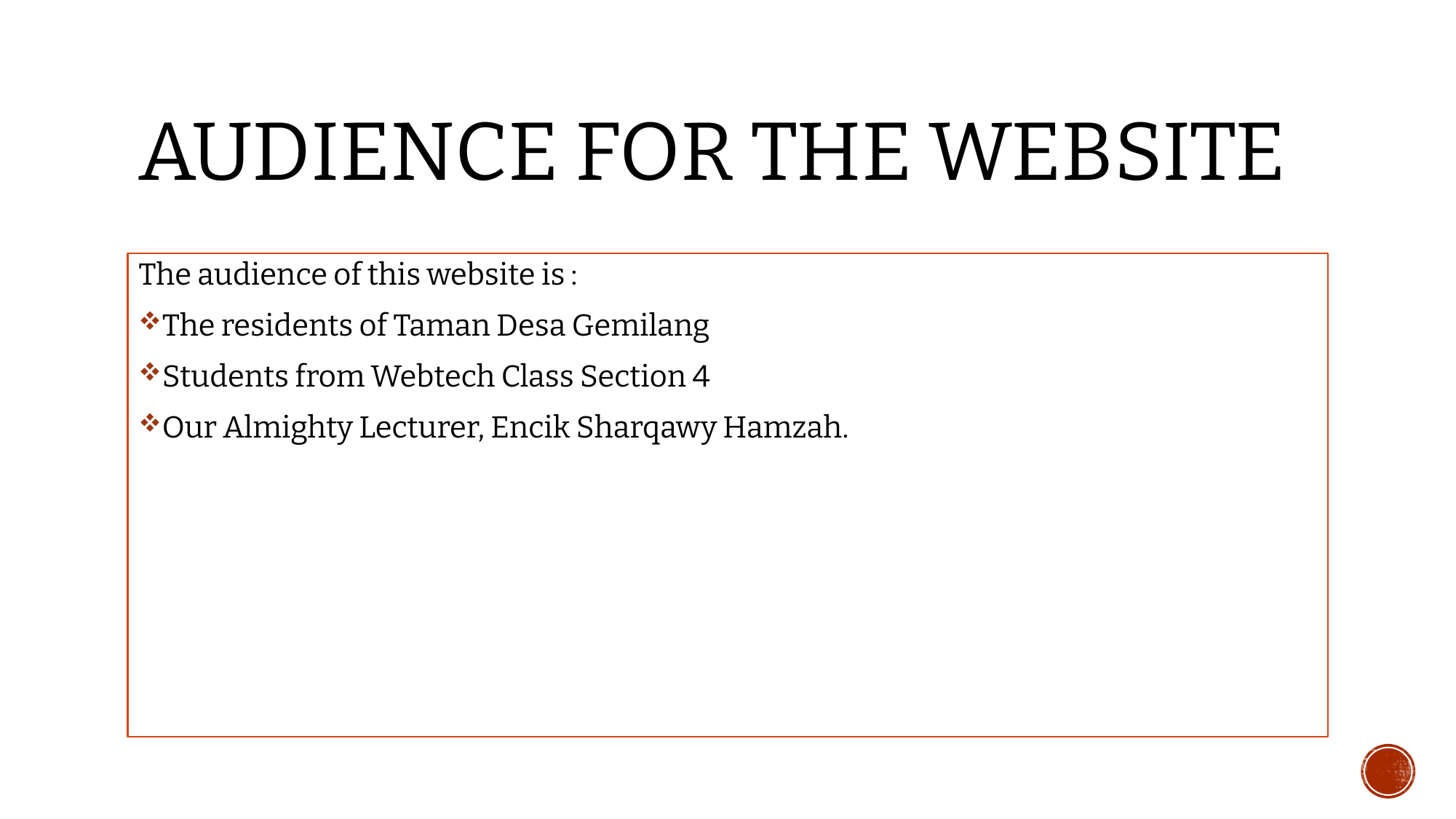

# Audience for the Website
The audience of this website is :
The residents of Taman Desa Gemilang
Students from Webtech Class Section 4
Our Almighty Lecturer, Encik Sharqawy Hamzah.